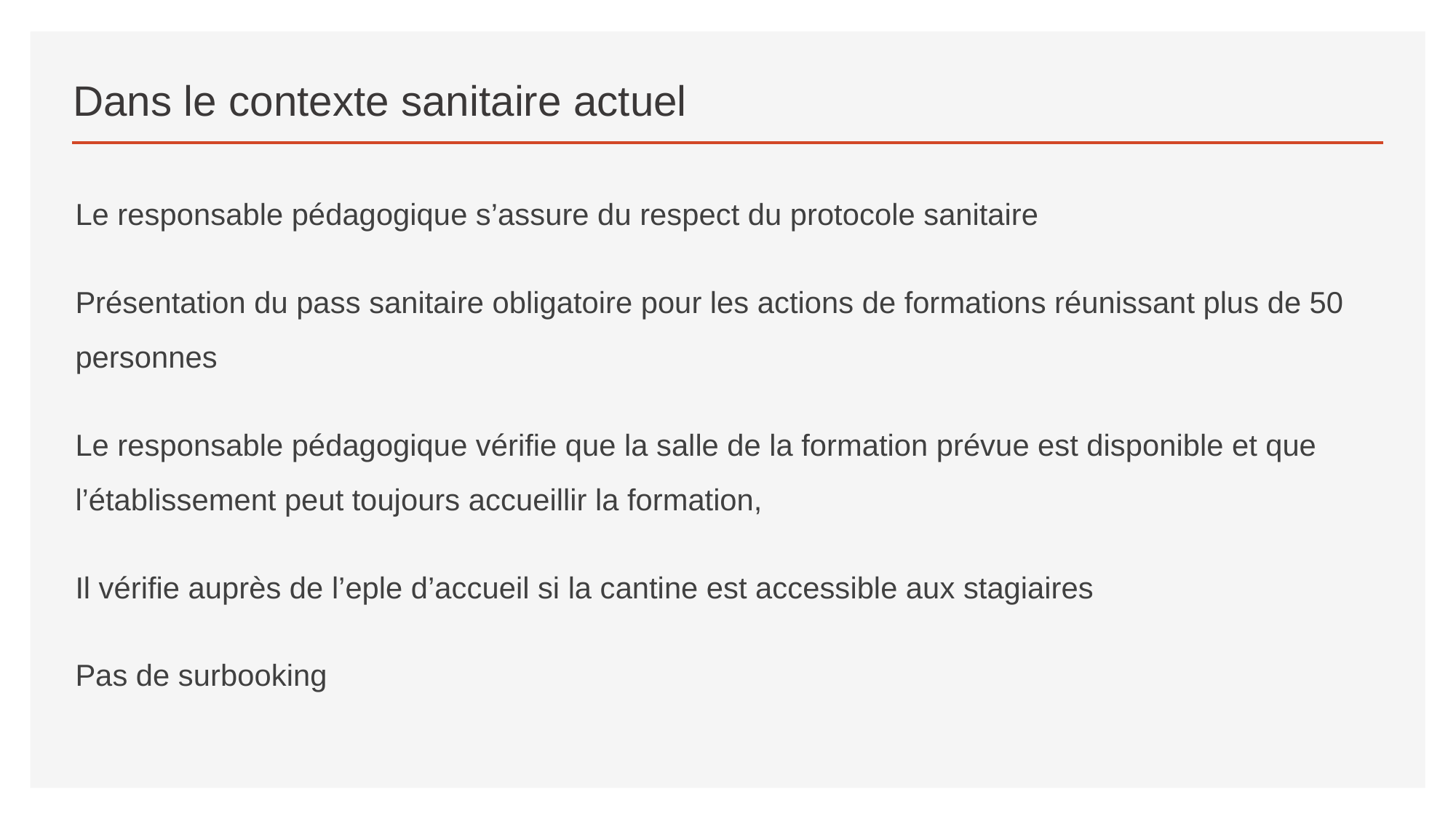

# Dans le contexte sanitaire actuel
Le responsable pédagogique s’assure du respect du protocole sanitaire
Présentation du pass sanitaire obligatoire pour les actions de formations réunissant plus de 50 personnes
Le responsable pédagogique vérifie que la salle de la formation prévue est disponible et que l’établissement peut toujours accueillir la formation,
Il vérifie auprès de l’eple d’accueil si la cantine est accessible aux stagiaires
Pas de surbooking